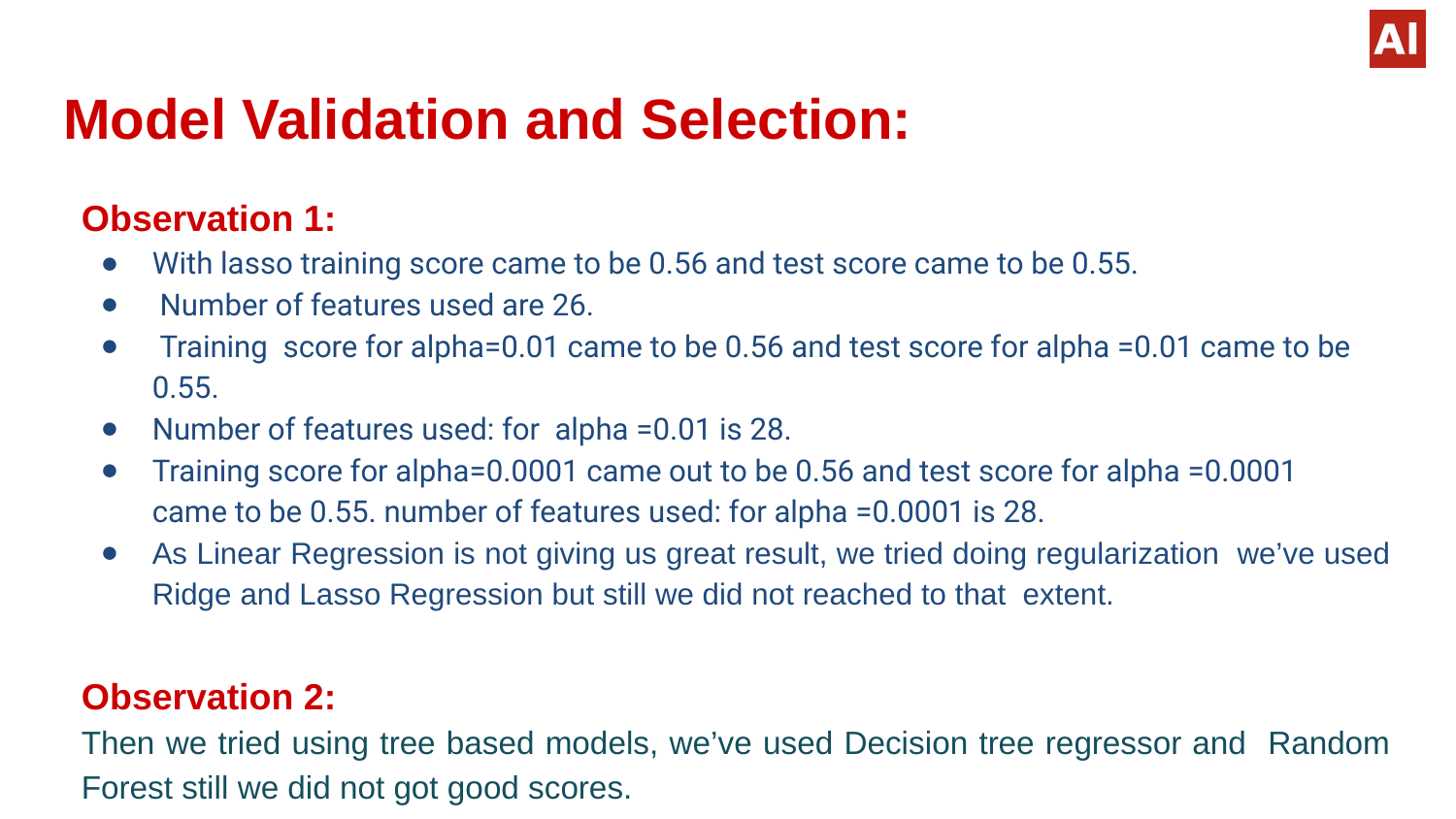

# Model Validation and Selection:
Observation 1:
With lasso training score came to be 0.56 and test score came to be 0.55.
 Number of features used are 26.
 Training  score for alpha=0.01 came to be 0.56 and test score for alpha =0.01 came to be 0.55.
Number of features used: for  alpha =0.01 is 28.
Training score for alpha=0.0001 came out to be 0.56 and test score for alpha =0.0001 came to be 0.55. number of features used: for alpha =0.0001 is 28.
As Linear Regression is not giving us great result, we tried doing regularization  we’ve used Ridge and Lasso Regression but still we did not reached to that  extent.

Observation 2:
Then we tried using tree based models, we’ve used Decision tree regressor and  Random Forest still we did not got good scores.